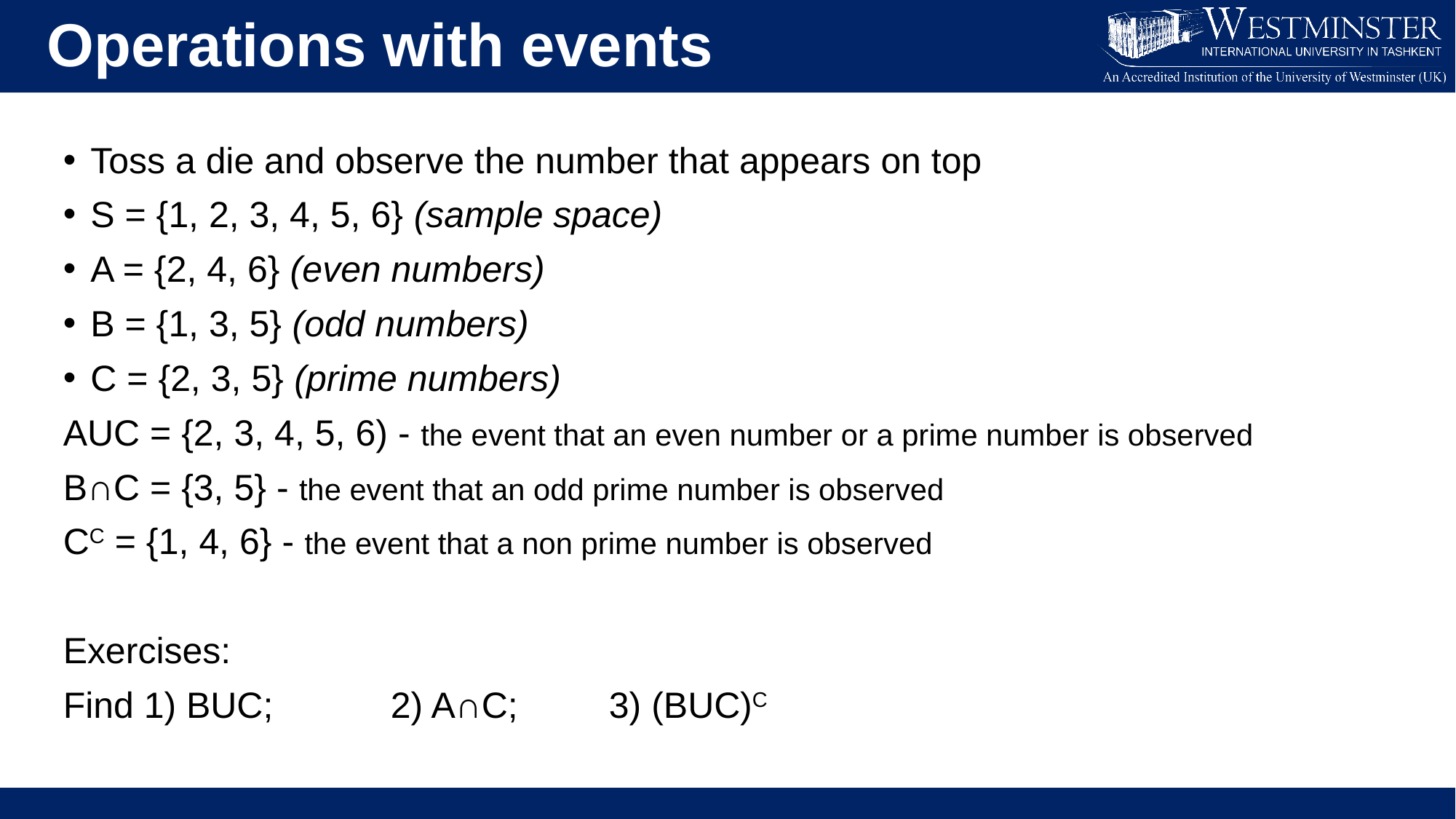

Operations with events
Toss a die and observe the number that appears on top
S = {1, 2, 3, 4, 5, 6} (sample space)
A = {2, 4, 6} (even numbers)
B = {1, 3, 5} (odd numbers)
C = {2, 3, 5} (prime numbers)
AUC = {2, 3, 4, 5, 6) - the event that an even number or a prime number is observed
B∩C = {3, 5} - the event that an odd prime number is observed
CC = {1, 4, 6} - the event that a non prime number is observed

Exercises:
Find 1) BUC; 	2) A∩C; 	3) (BUC)C